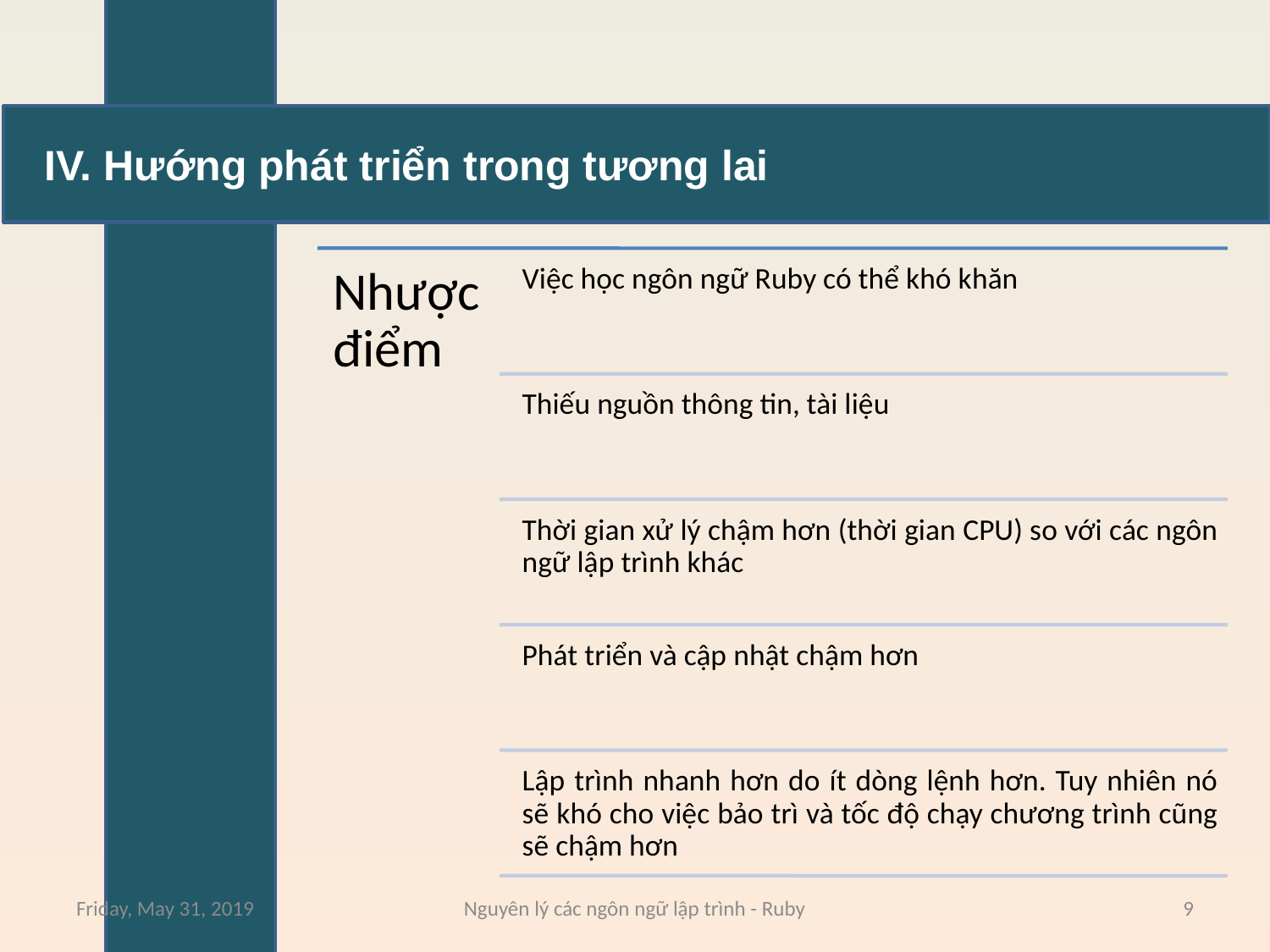

IV. Hướng phát triển trong tương lai
Nhược điểm
Việc học ngôn ngữ Ruby có thể khó khăn
Thiếu nguồn thông tin, tài liệu
Thời gian xử lý chậm hơn (thời gian CPU) so với các ngôn ngữ lập trình khác
Phát triển và cập nhật chậm hơn
Lập trình nhanh hơn do ít dòng lệnh hơn. Tuy nhiên nó sẽ khó cho việc bảo trì và tốc độ chạy chương trình cũng sẽ chậm hơn
Friday, May 31, 2019
Nguyên lý các ngôn ngữ lập trình - Ruby
9